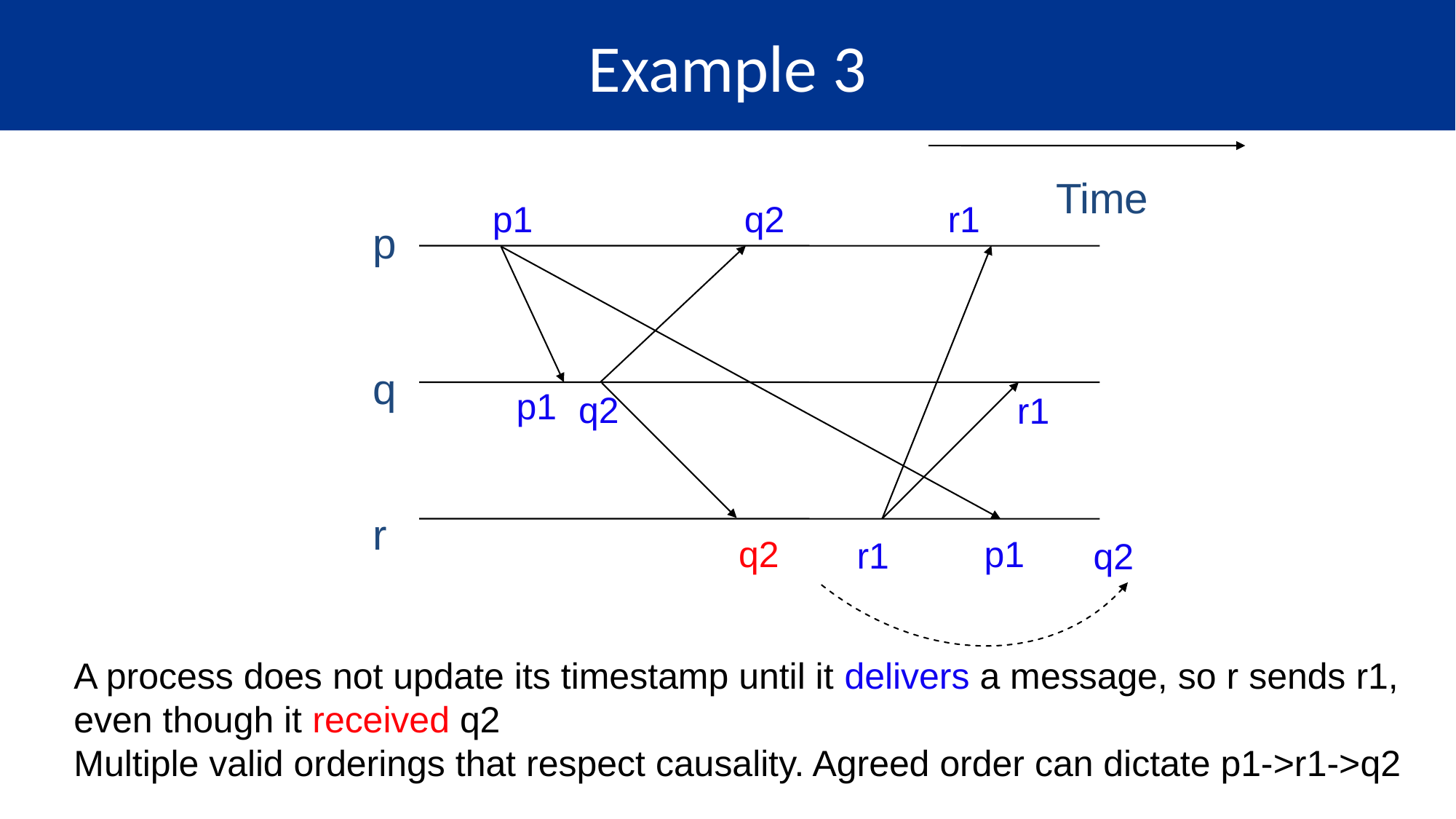

# Example 3

Time
p1
q2
r1
p

q
p1
q2
r1

r

q2
p1
r1
q2
A process does not update its timestamp until it delivers a message, so r sends r1, even though it received q2
Multiple valid orderings that respect causality. Agreed order can dictate p1->r1->q2